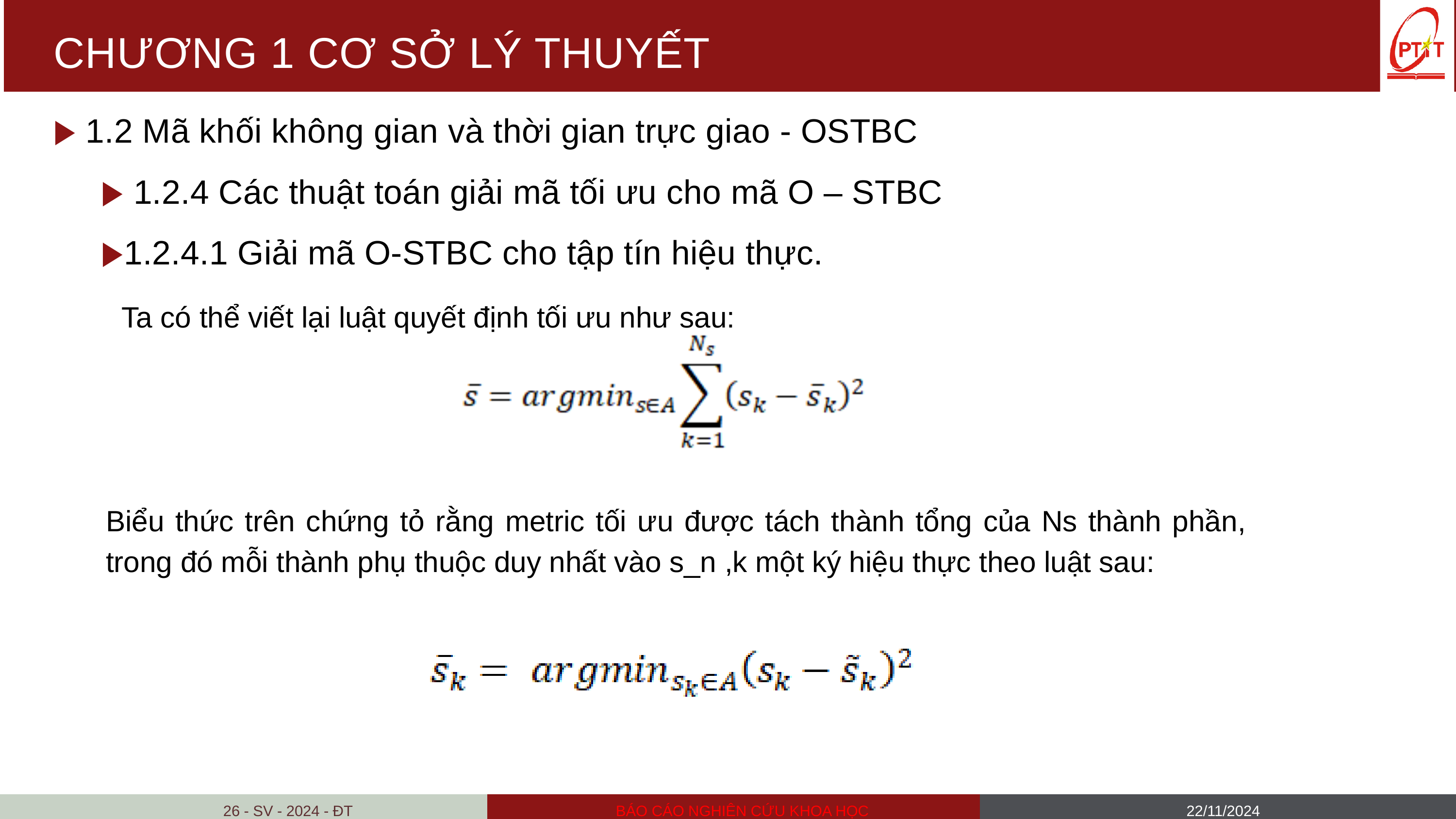

CHƯƠNG 1 CƠ SỞ LÝ THUYẾT
▶ 1.2 Mã khối không gian và thời gian trực giao - OSTBC
     ▶ 1.2.4 Các thuật toán giải mã tối ưu cho mã O – STBC
     ▶1.2.4.1 Giải mã O-STBC cho tập tín hiệu thực.
Ta có thể viết lại luật quyết định tối ưu như sau:

Biểu thức trên chứng tỏ rằng metric tối ưu được tách thành tổng của Ns thành phần, trong đó mỗi thành phụ thuộc duy nhất vào s_n ,k một ký hiệu thực theo luật sau:

26 - SV - 2024 - ĐT
BÁO CÁO NGHIÊN CỨU KHOA HỌC
22/11/2024